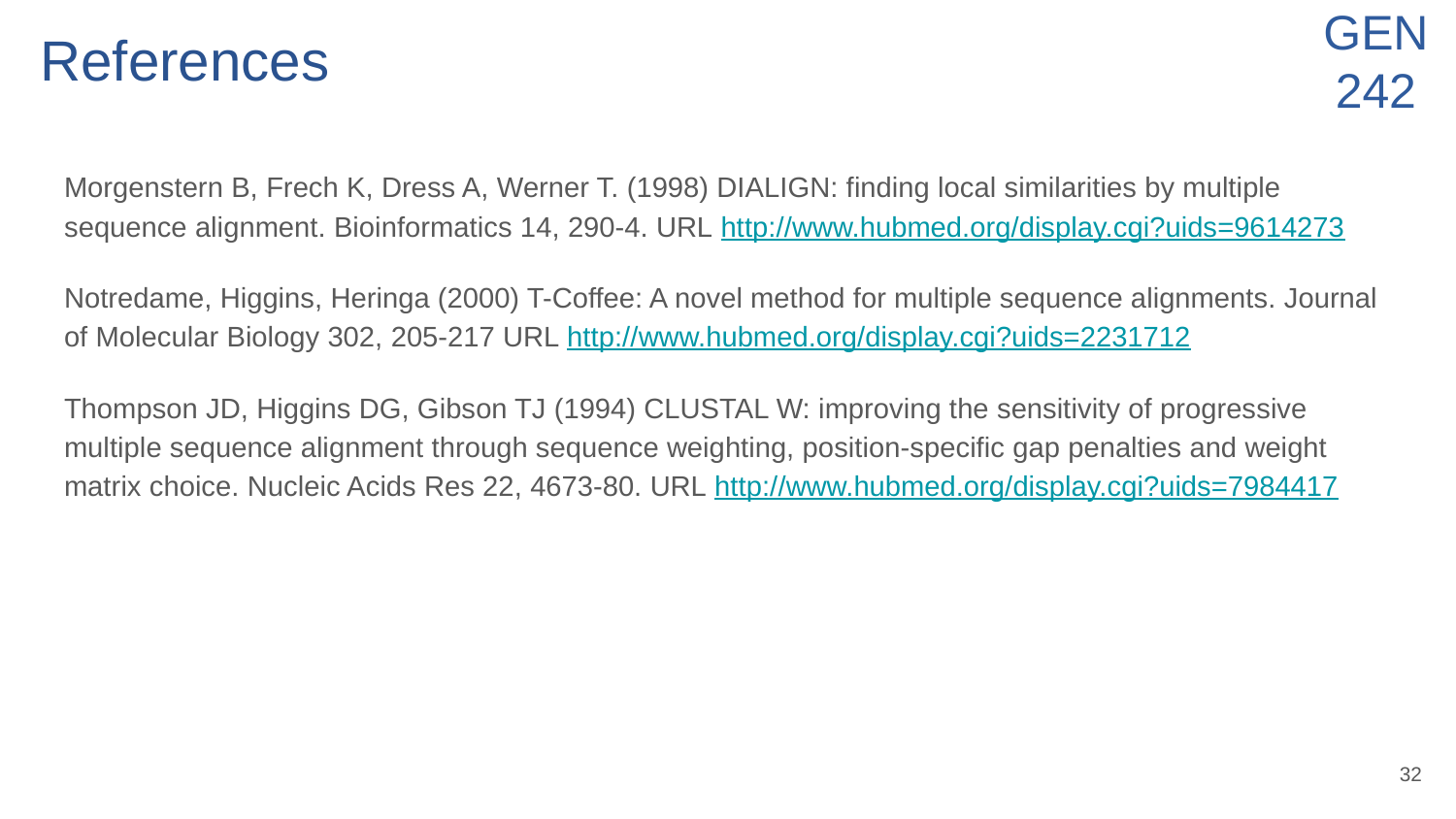

# References
Morgenstern B, Frech K, Dress A, Werner T. (1998) DIALIGN: finding local similarities by multiple sequence alignment. Bioinformatics 14, 290-4. URL http://www.hubmed.org/display.cgi?uids=9614273
Notredame, Higgins, Heringa (2000) T-Coffee: A novel method for multiple sequence alignments. Journal of Molecular Biology 302, 205-217 URL http://www.hubmed.org/display.cgi?uids=2231712
Thompson JD, Higgins DG, Gibson TJ (1994) CLUSTAL W: improving the sensitivity of progressive multiple sequence alignment through sequence weighting, position-specific gap penalties and weight matrix choice. Nucleic Acids Res 22, 4673-80. URL http://www.hubmed.org/display.cgi?uids=7984417

32